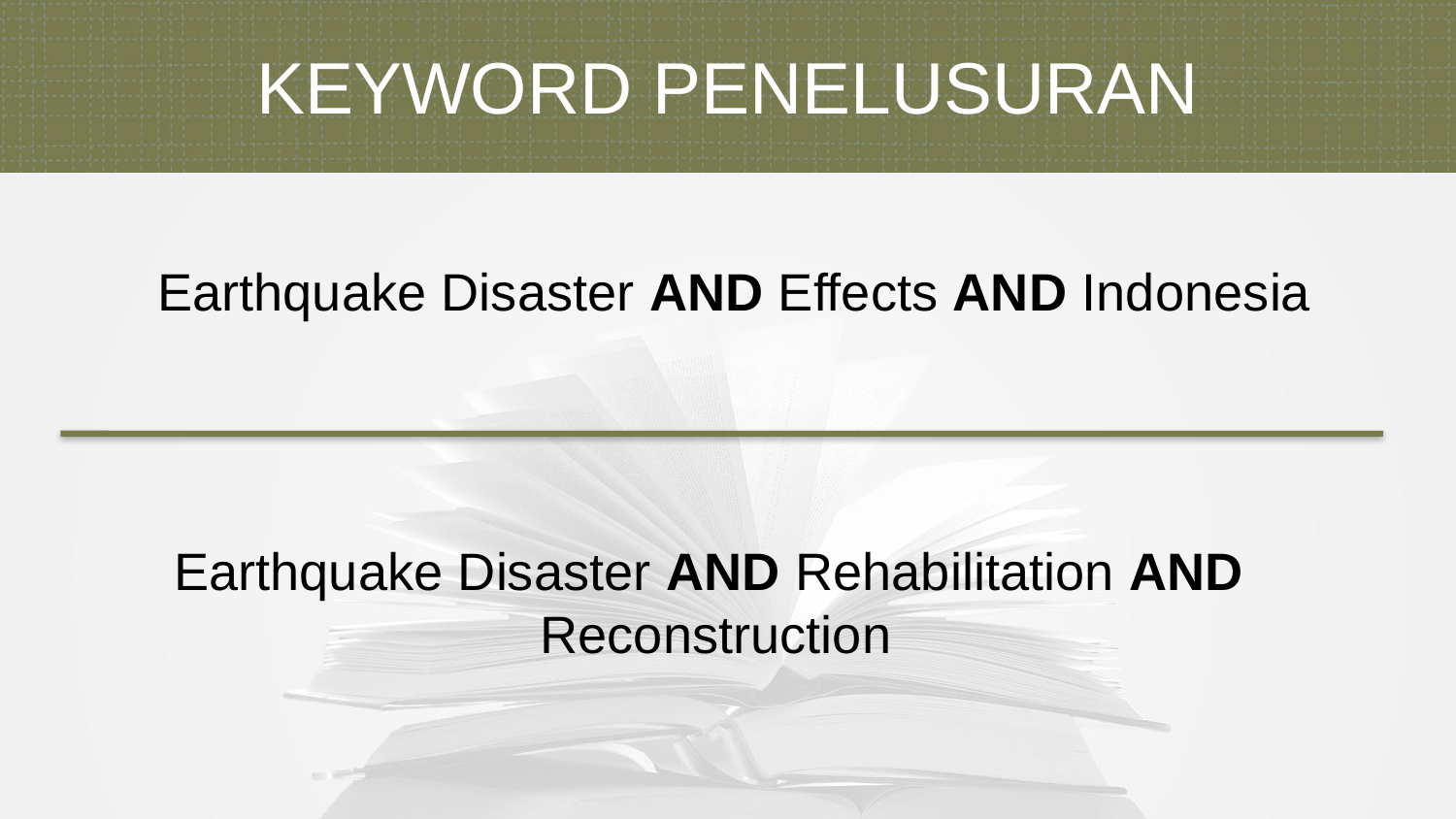

KEYWORD PENELUSURAN
Earthquake Disaster AND Effects AND Indonesia
Earthquake Disaster AND Rehabilitation AND
Reconstruction